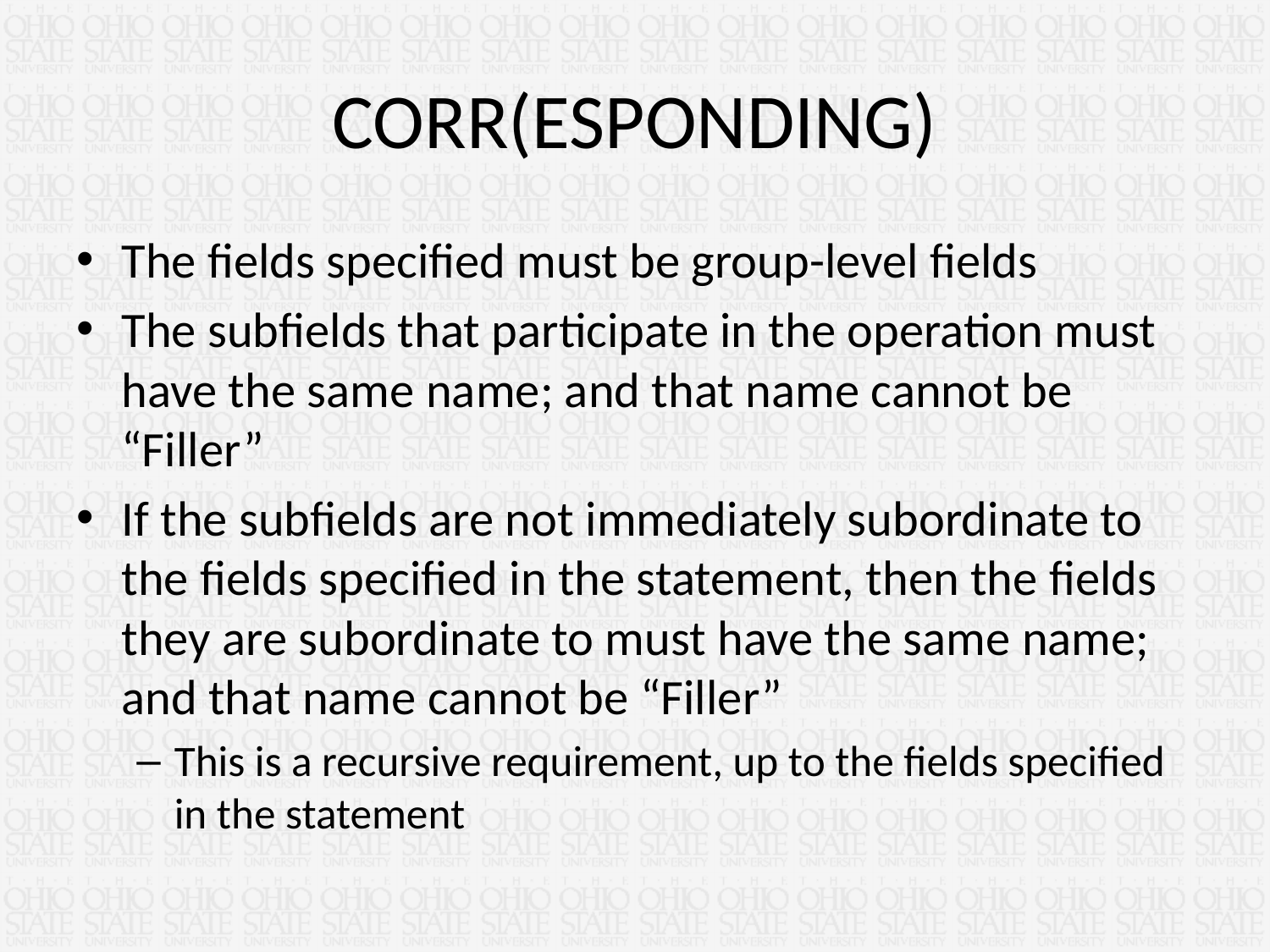

# CORR(ESPONDING)
The fields specified must be group-level fields
The subfields that participate in the operation must have the same name; and that name cannot be “Filler”
If the subfields are not immediately subordinate to the fields specified in the statement, then the fields they are subordinate to must have the same name; and that name cannot be “Filler”
This is a recursive requirement, up to the fields specified in the statement